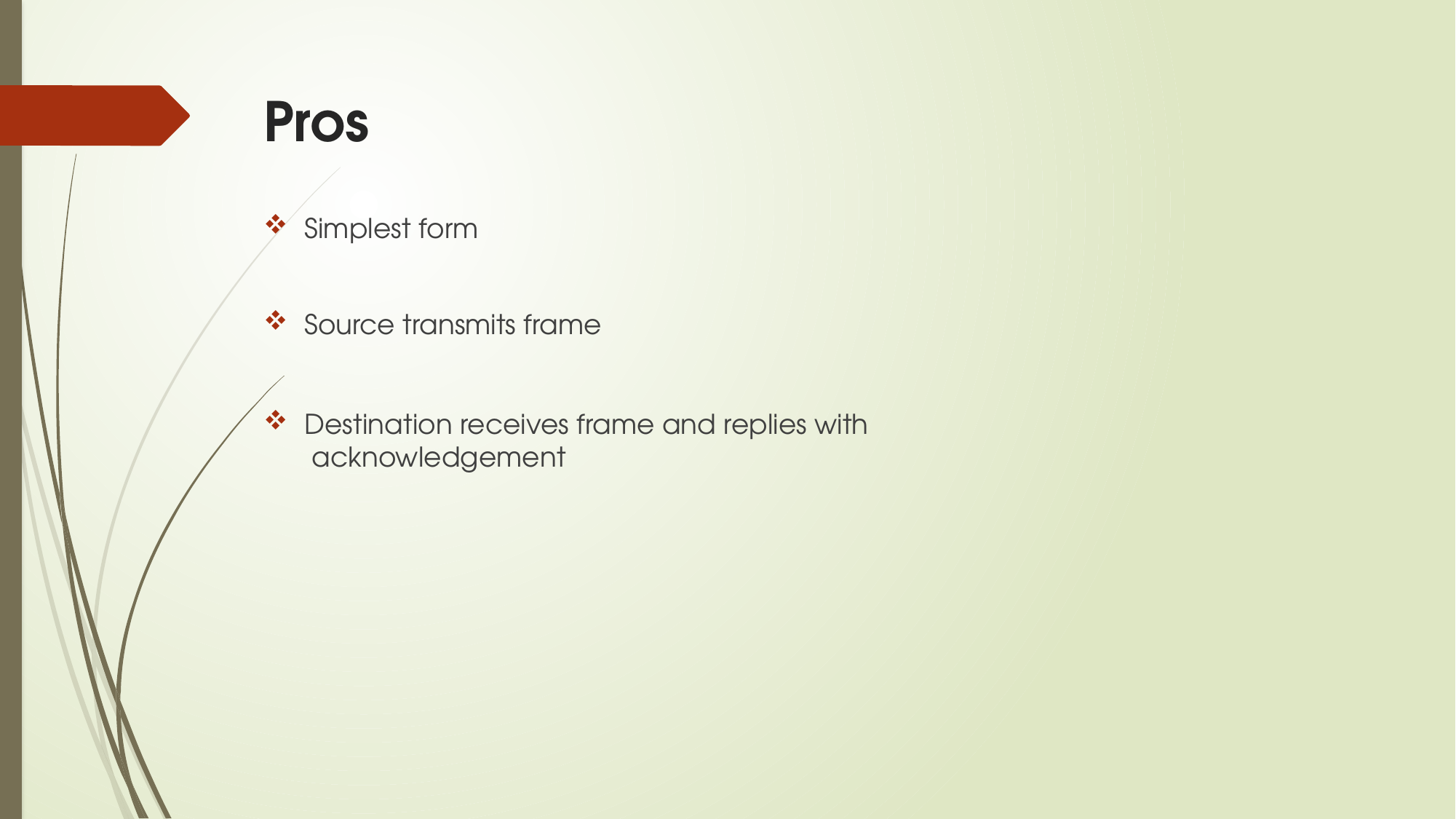

# Pros
Simplest form

Source transmits frame

Destination receives frame and replies with
 acknowledgement